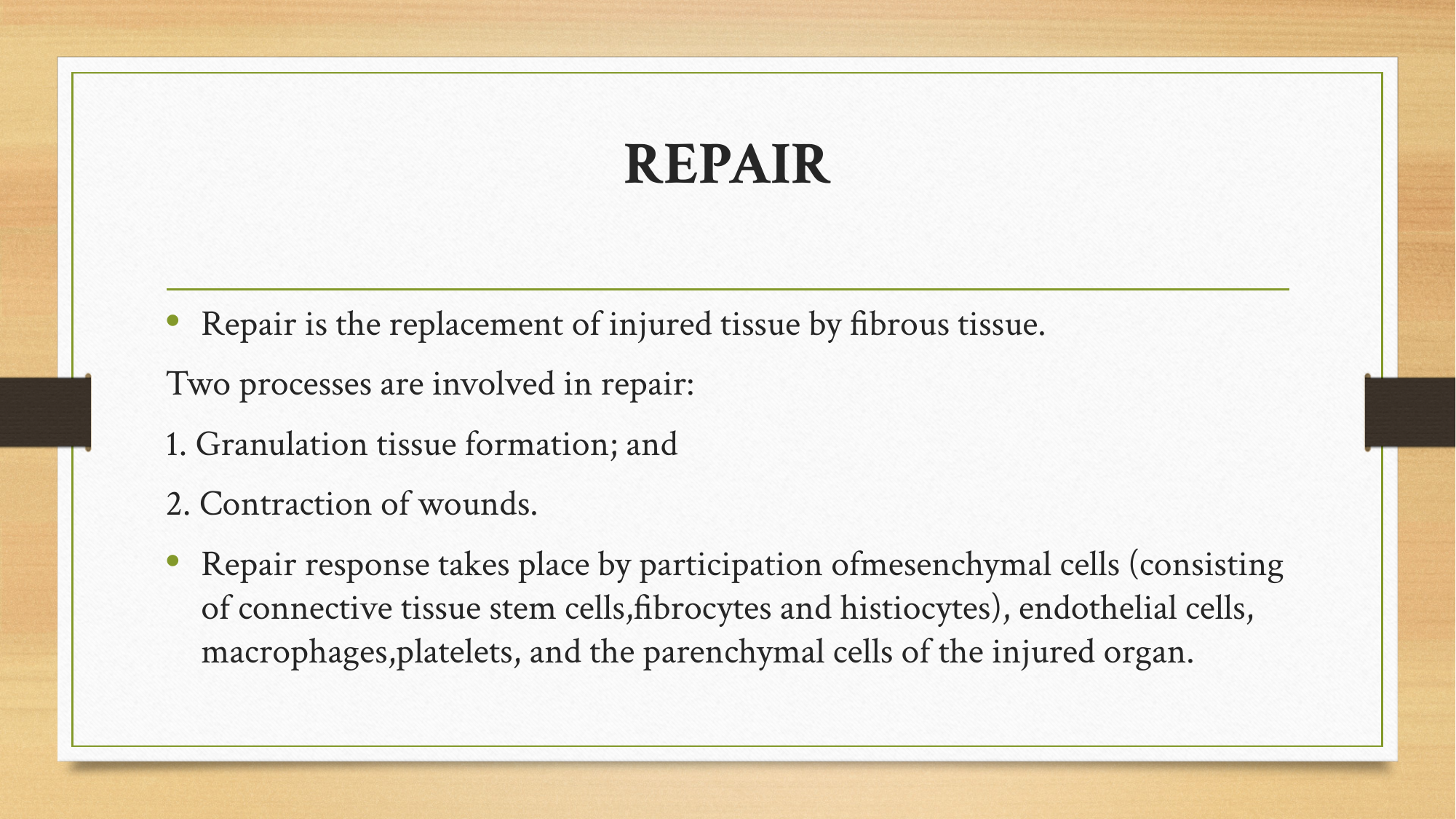

# REPAIR
Repair is the replacement of injured tissue by fibrous tissue.
Two processes are involved in repair:
1. Granulation tissue formation; and
2. Contraction of wounds.
Repair response takes place by participation ofmesenchymal cells (consisting of connective tissue stem cells,fibrocytes and histiocytes), endothelial cells, macrophages,platelets, and the parenchymal cells of the injured organ.